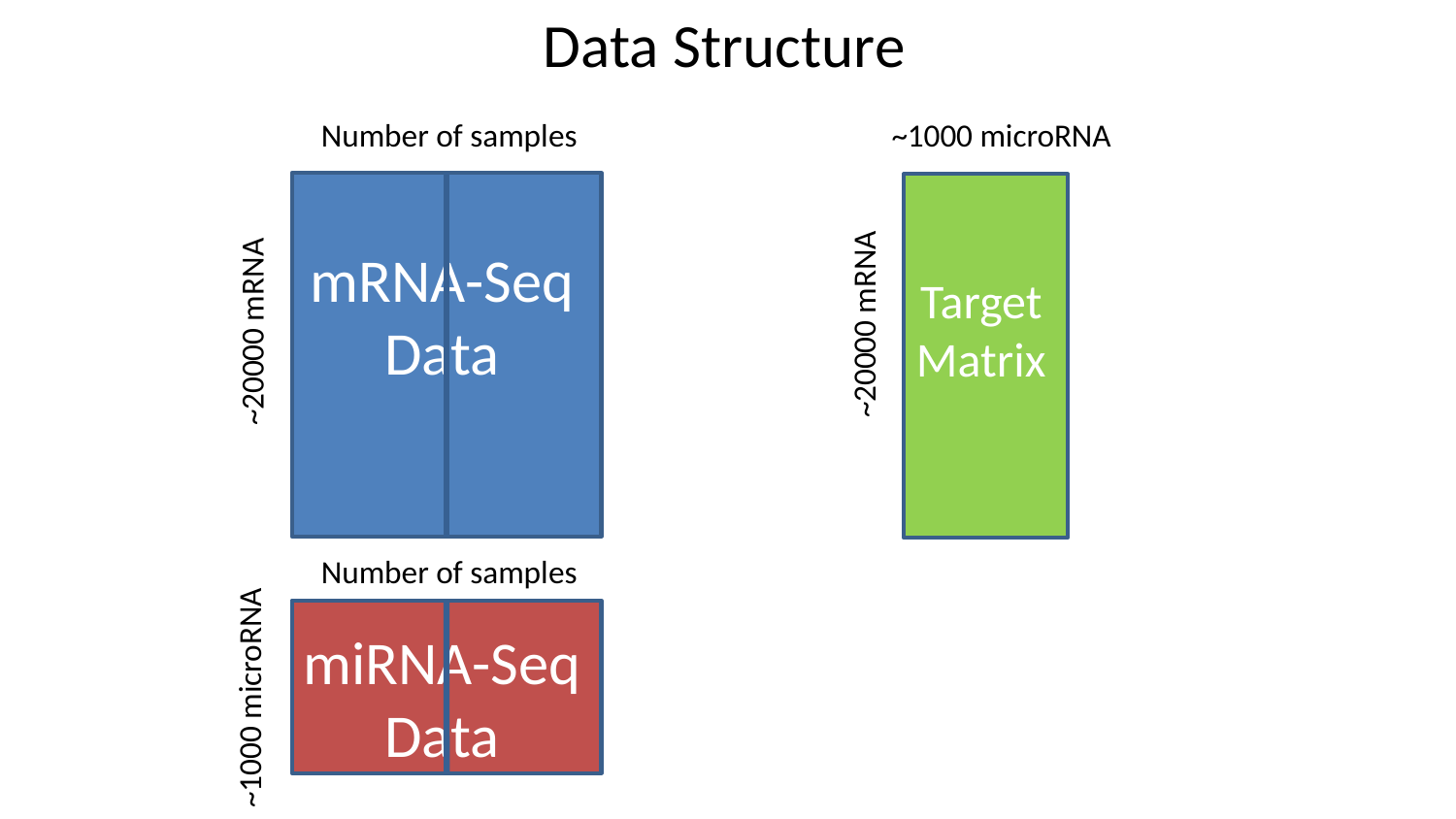

Data Structure
~1000 microRNA
Number of samples

mRNA-Seq
Data
~20000 mRNA
~20000 mRNA
Target
Matrix
Number of samples

miRNA-Seq
Data
~1000 microRNA